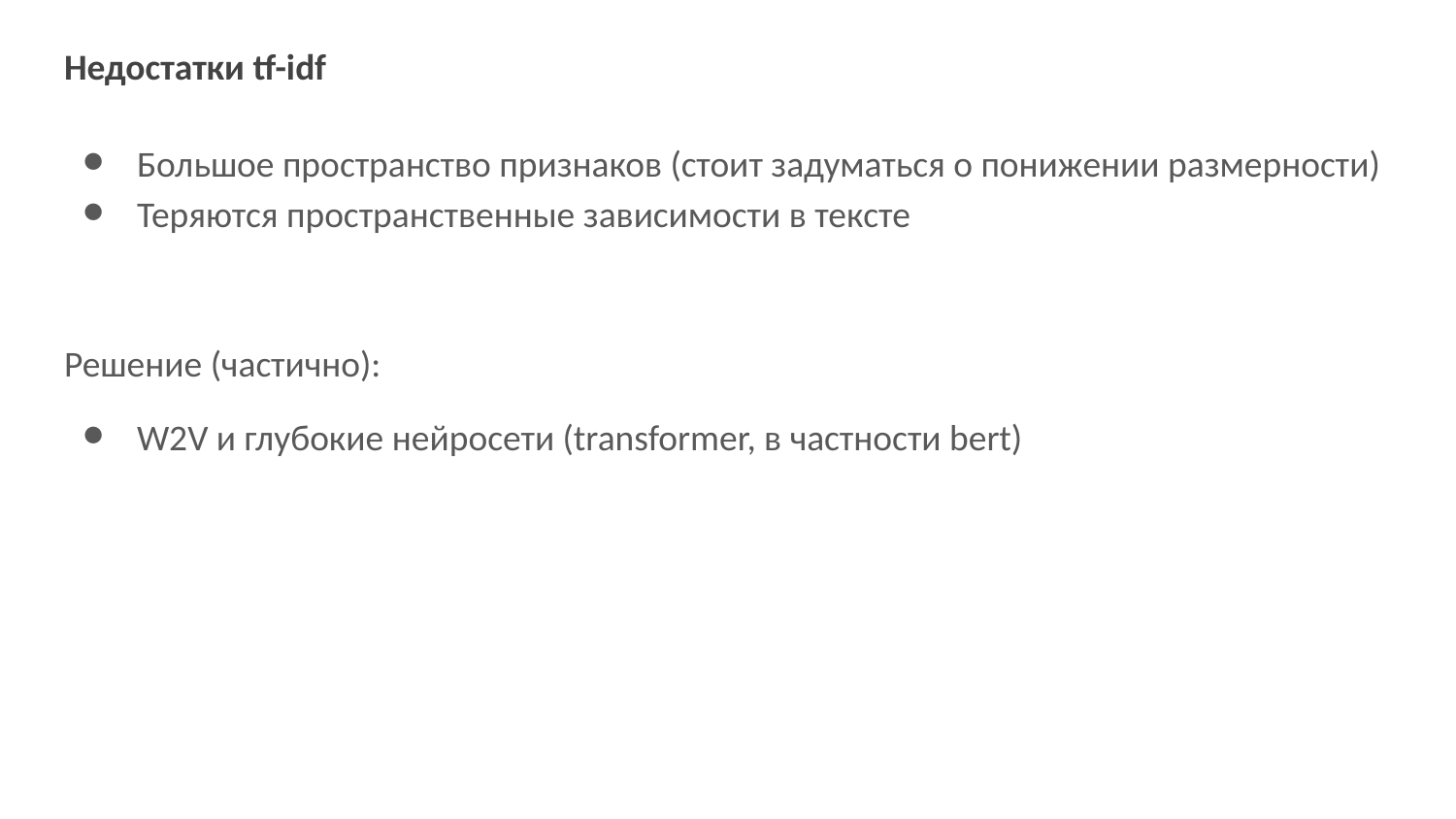

# Недостатки tf-idf
Большое пространство признаков (стоит задуматься о понижении размерности)
Теряются пространственные зависимости в тексте

Решение (частично):
W2V и глубокие нейросети (transformer, в частности bert)